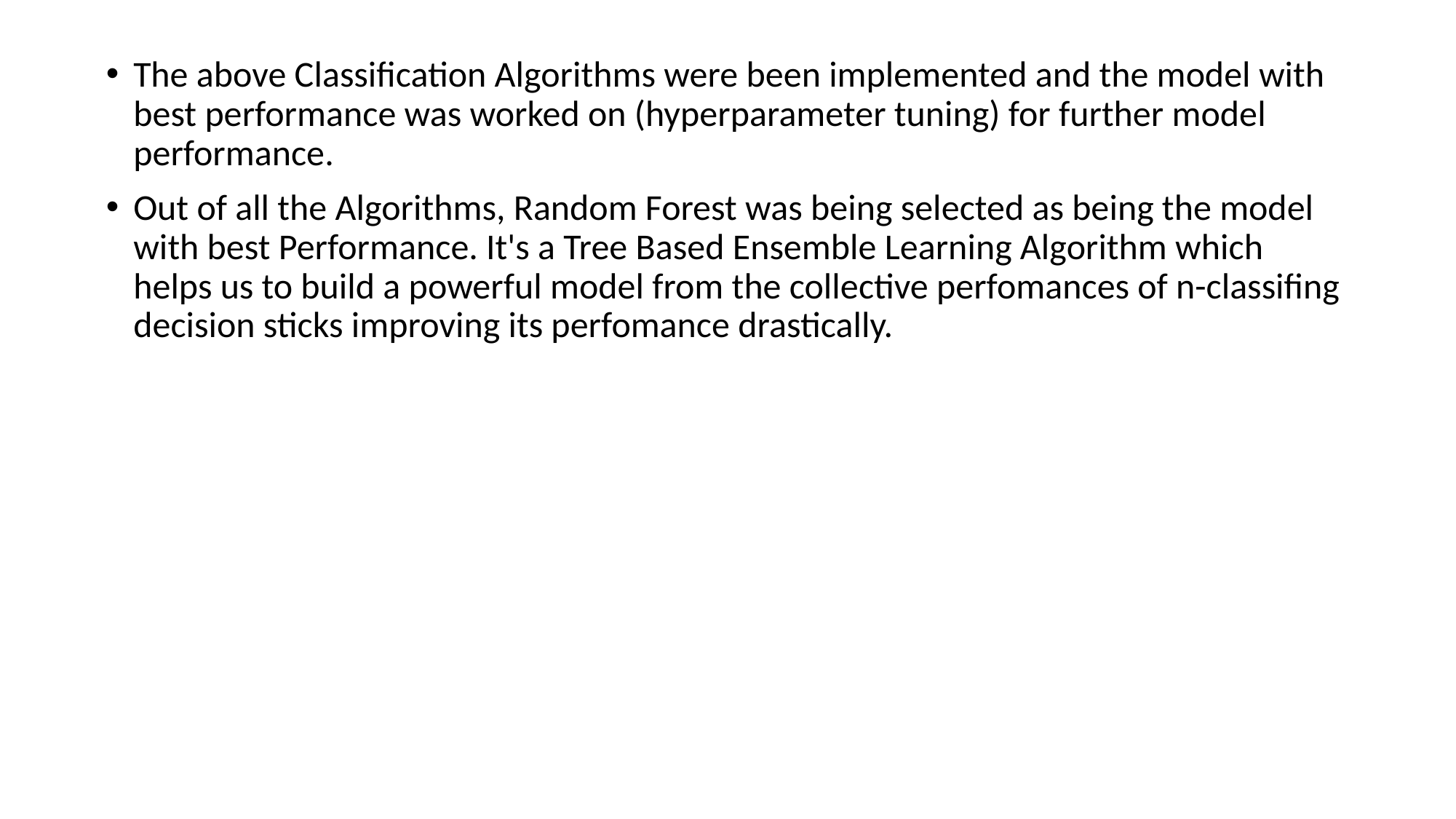

The above Classification Algorithms were been implemented and the model with best performance was worked on (hyperparameter tuning) for further model performance.
Out of all the Algorithms, Random Forest was being selected as being the model with best Performance. It's a Tree Based Ensemble Learning Algorithm which helps us to build a powerful model from the collective perfomances of n-classifing decision sticks improving its perfomance drastically.